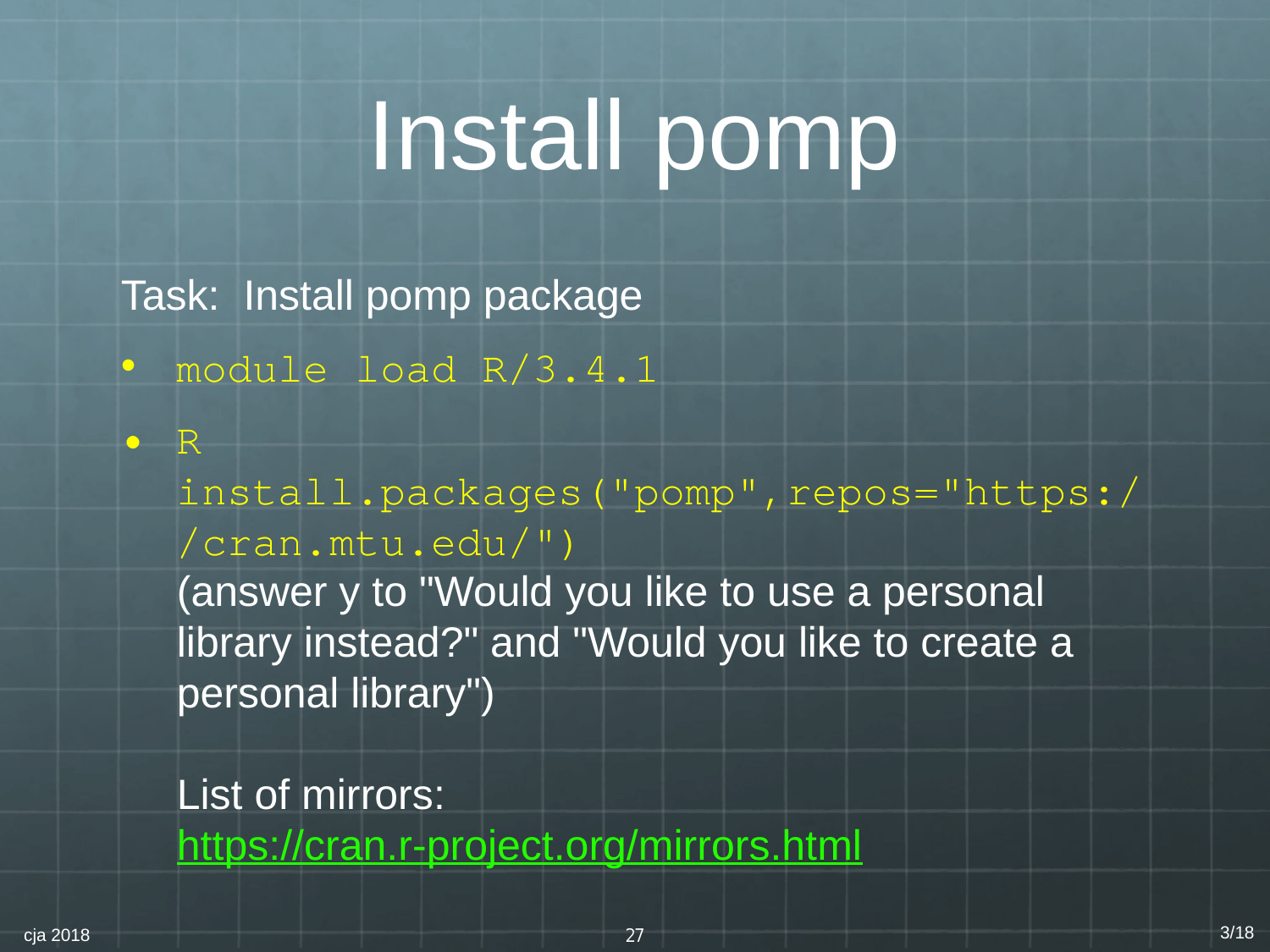

# Install pomp
Task:  Install pomp package
module load R/3.4.1
R
install.packages("pomp",repos="https://cran.mtu.edu/")
(answer y to "Would you like to use a personal library instead?" and "Would you like to create a personal library")
List of mirrors:  https://cran.r-project.org/mirrors.html

27